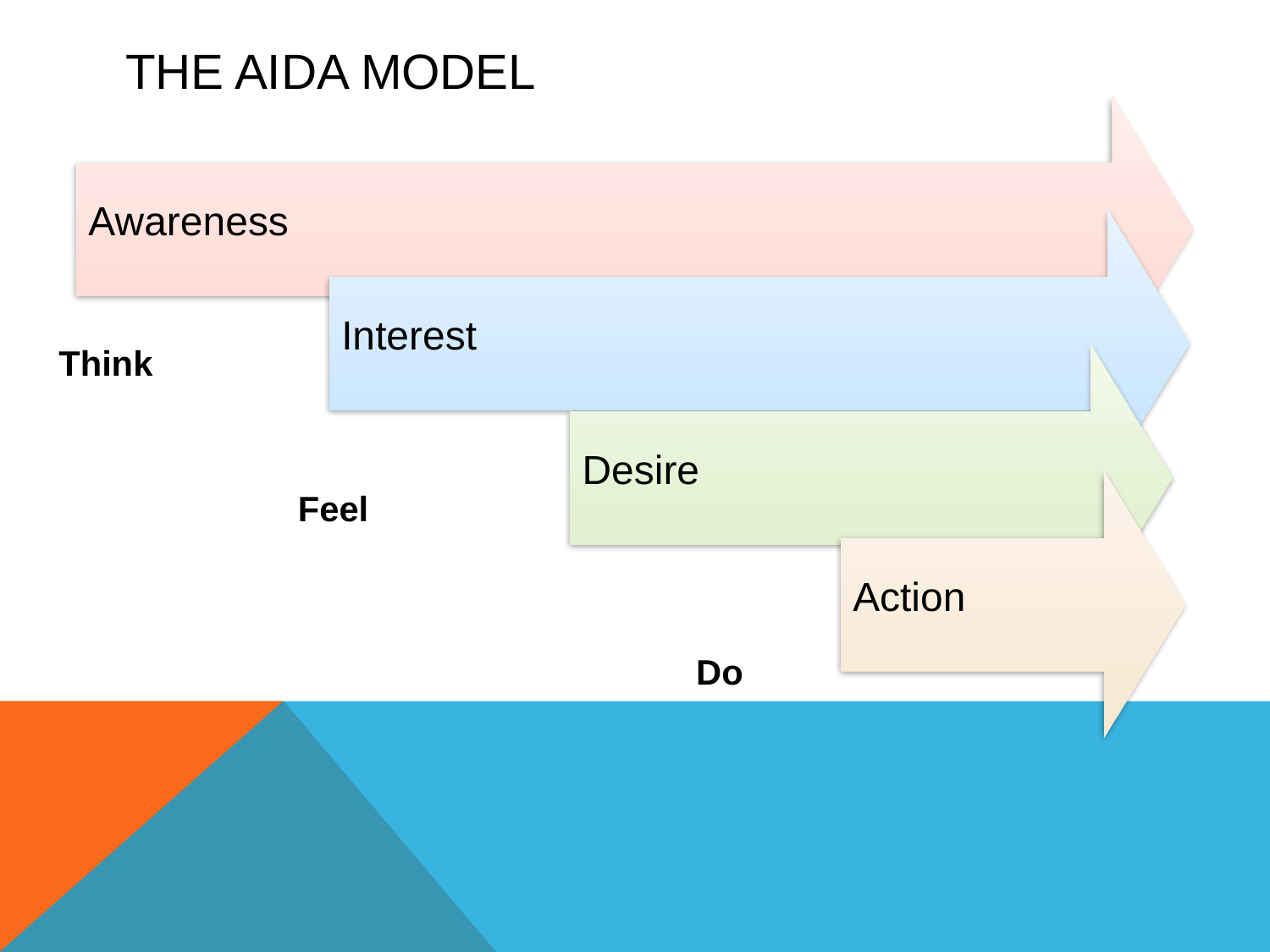

# The AIDA Model
Awareness
Interest
Think
Desire
Action
Feel
Do